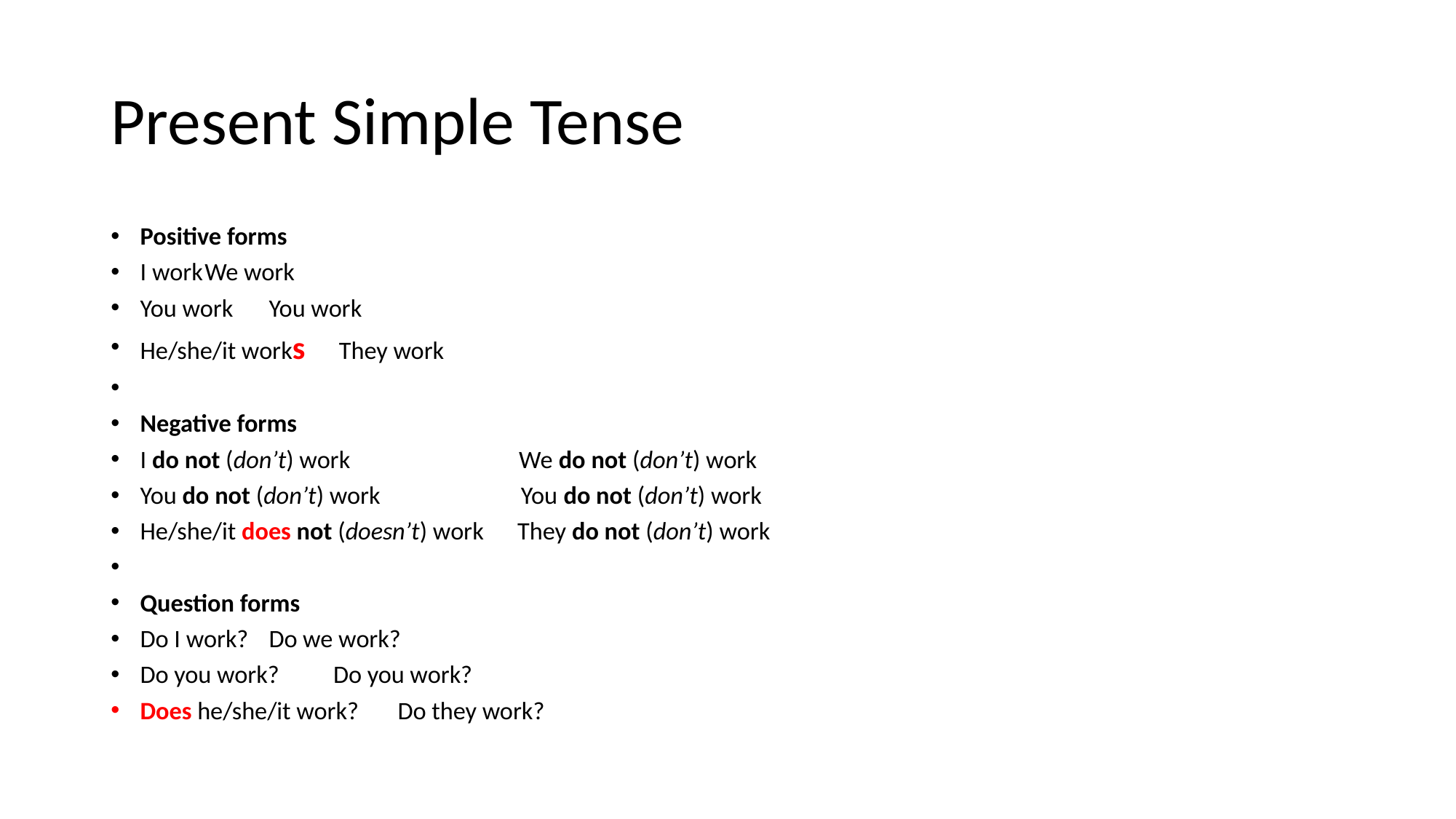

# Present Simple Tense
Positive forms
I work		We work
You work	You work
He/she/it works	 They work

Negative forms
I do not (don’t) work                              We do not (don’t) work
You do not (don’t) work                         You do not (don’t) work
He/she/it does not (doesn’t) work      They do not (don’t) work

Question forms
Do I work?		Do we work?
Do you work?		Do you work?
Does he/she/it work?	Do they work?